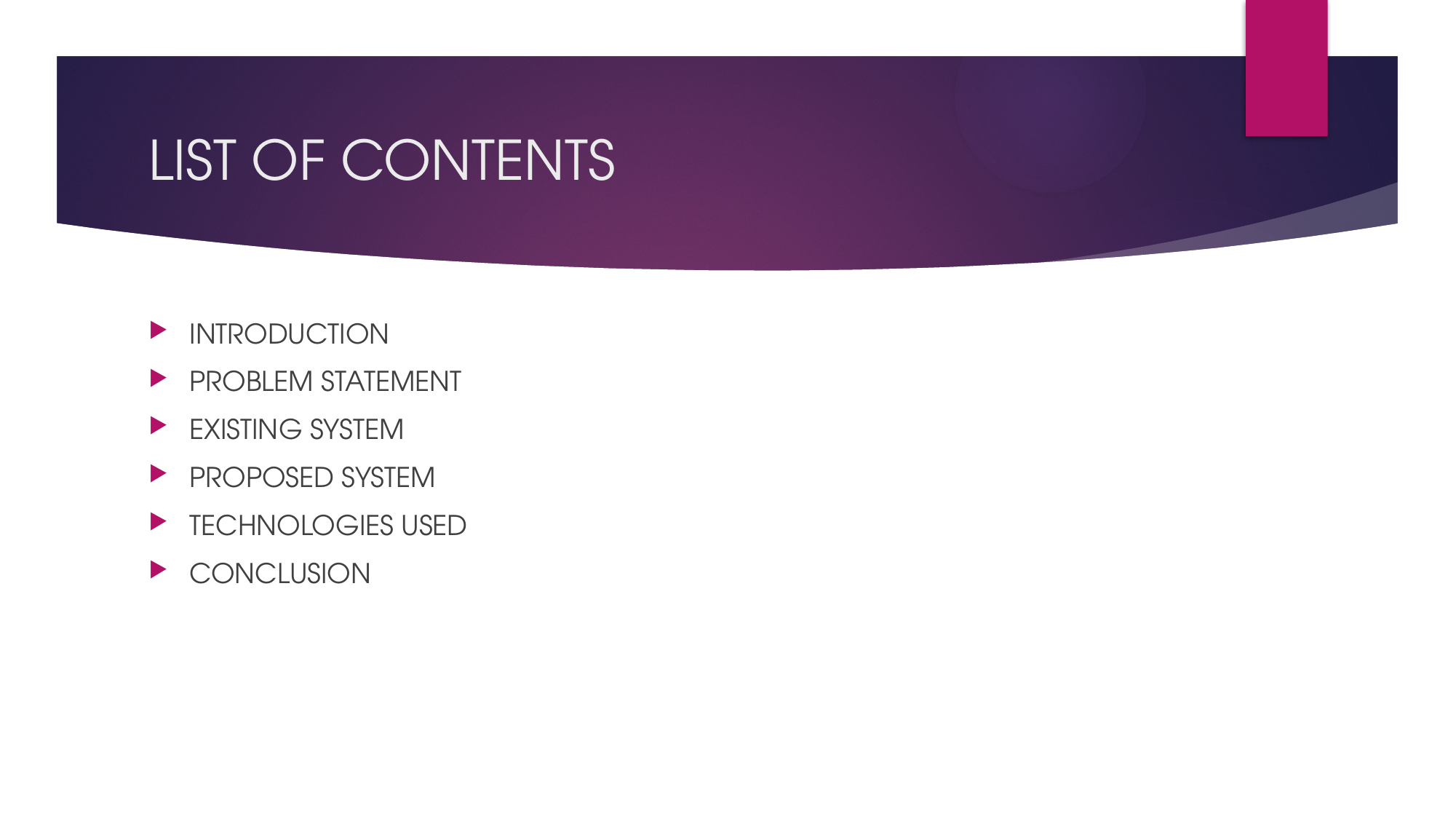

# LIST OF CONTENTS
INTRODUCTION
PROBLEM STATEMENT
EXISTING SYSTEM
PROPOSED SYSTEM
TECHNOLOGIES USED
CONCLUSION